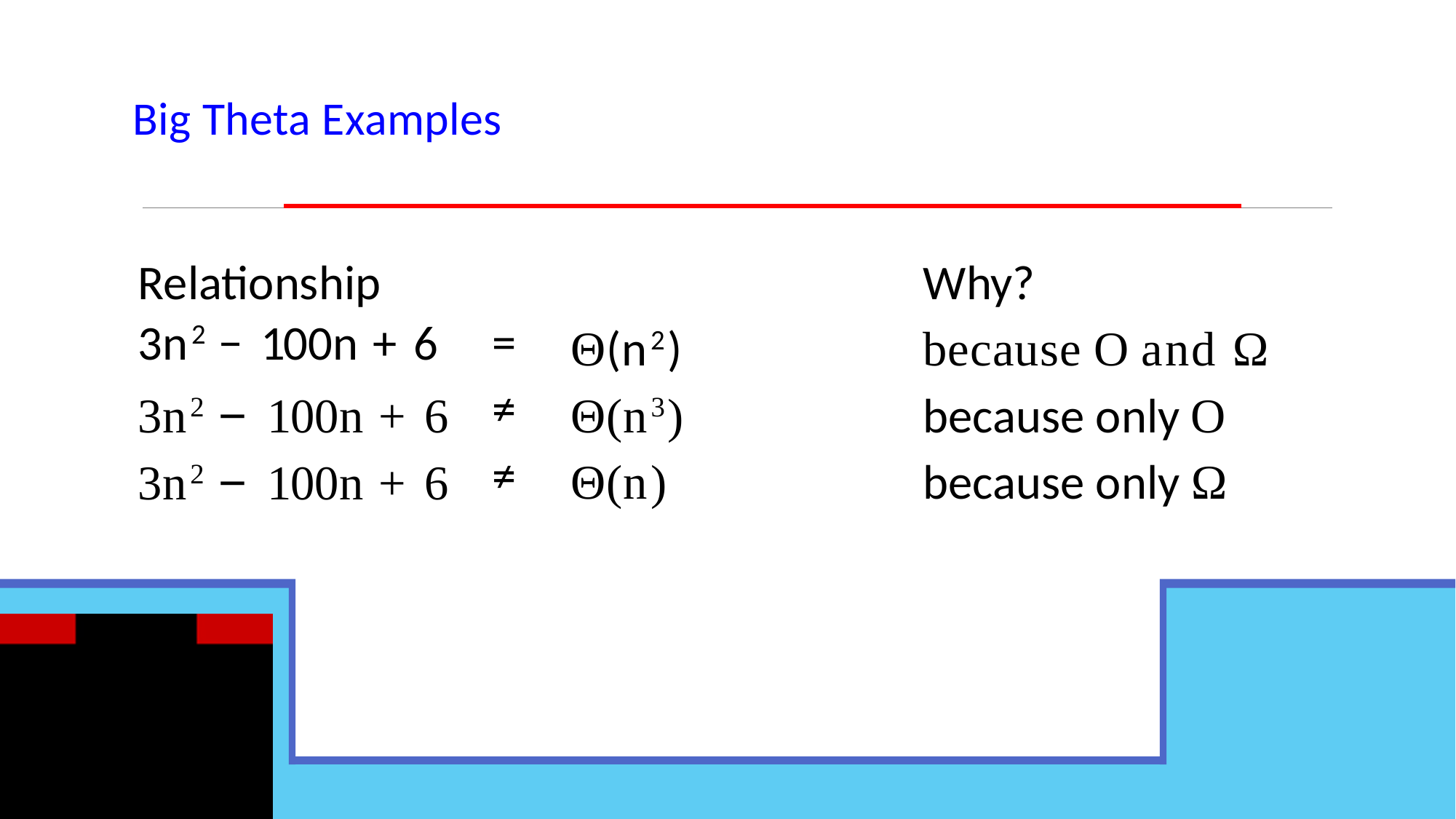

# Big Theta Examples

| Relationship |  |  | Why? |
| --- | --- | --- | --- |
| 3n2 − 100n + 6 | = | Θ(n2) | because O and Ω |
| 3n2 − 100n + 6 | ≠ | Θ(n3) | because only O |
| 3n2 − 100n + 6 | ≠ | Θ(n) | because only Ω |